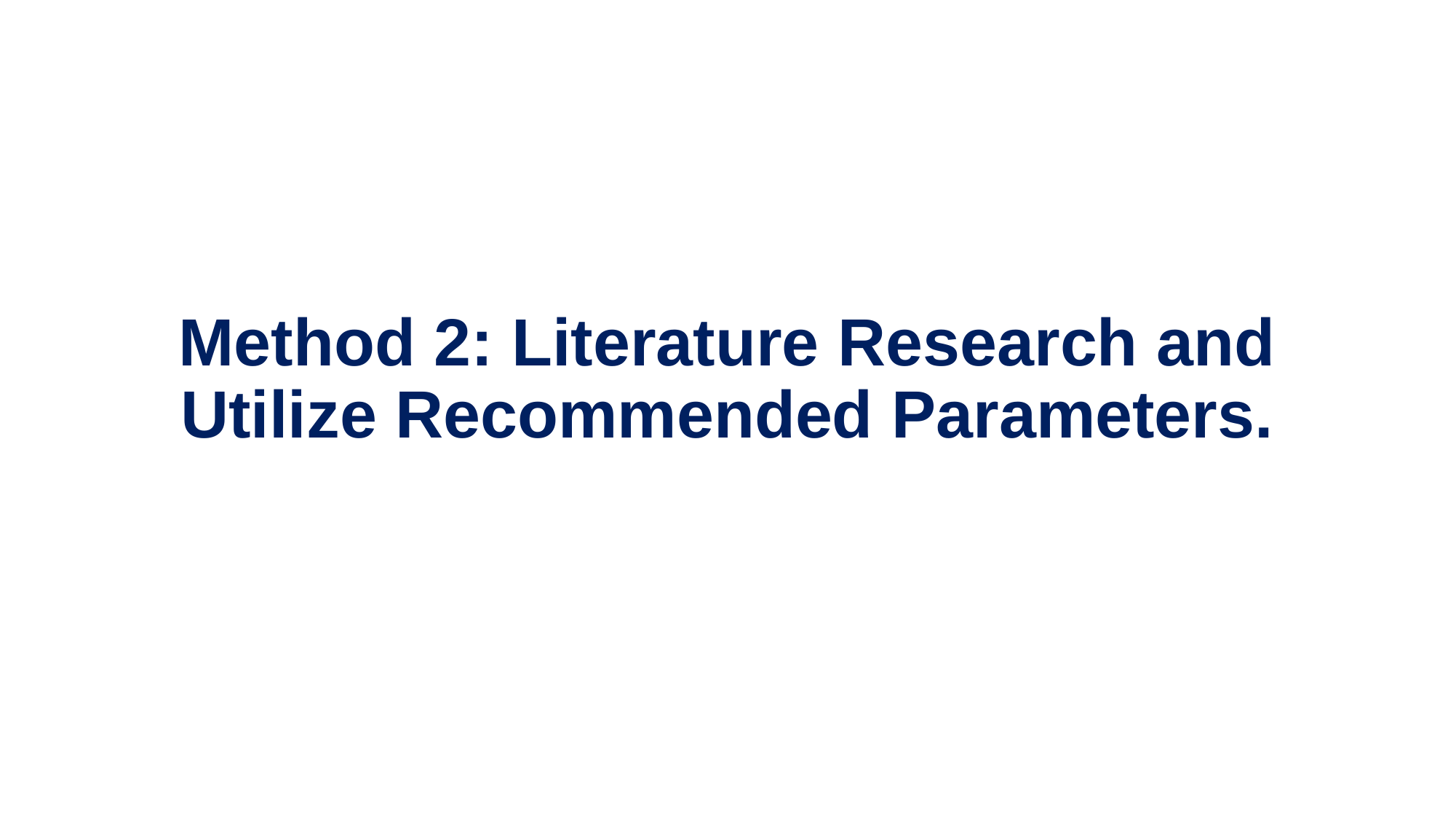

# Method 2: Literature Research and Utilize Recommended Parameters.